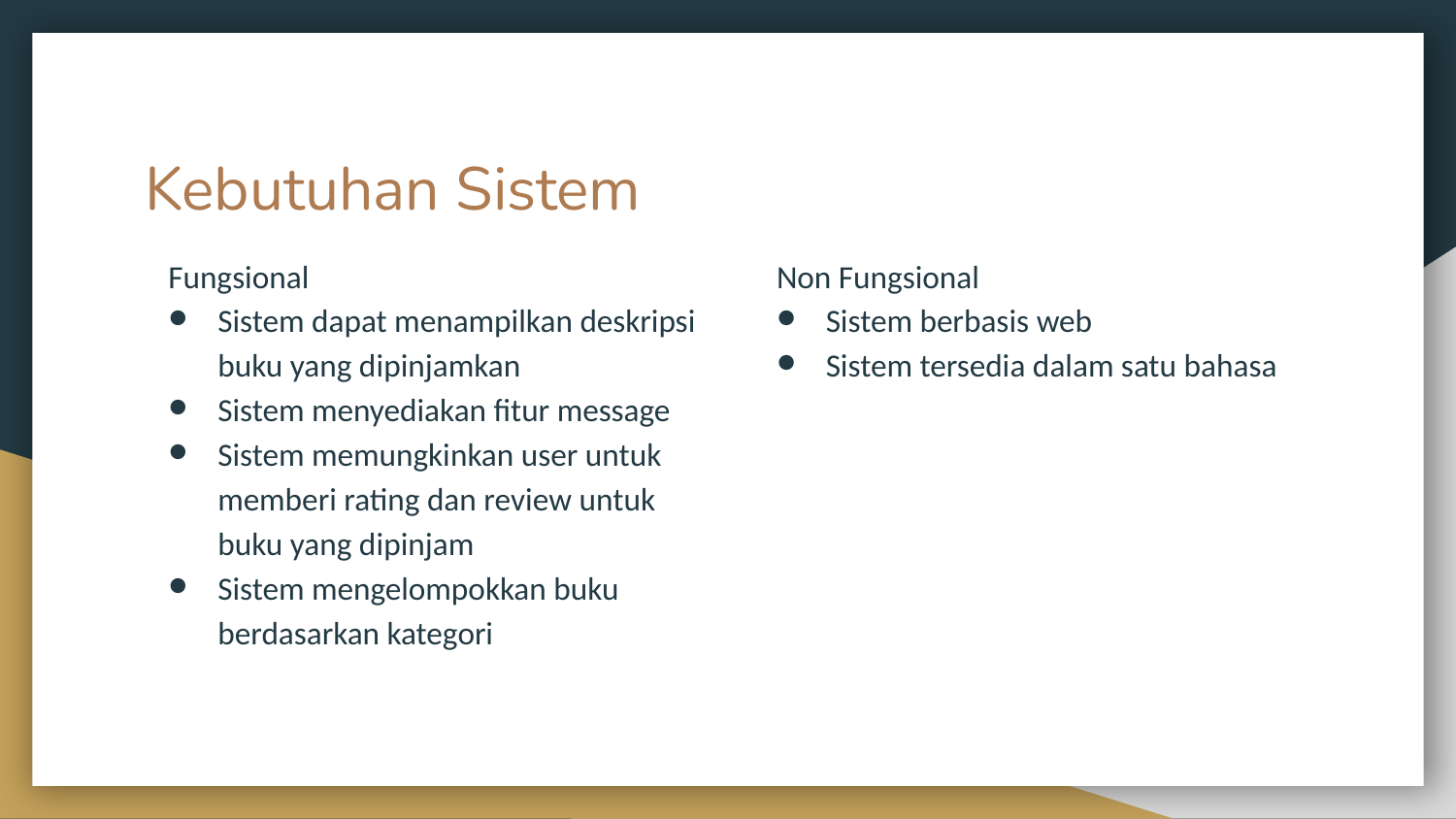

# Kebutuhan Sistem
Fungsional
Sistem dapat menampilkan deskripsi buku yang dipinjamkan
Sistem menyediakan fitur message
Sistem memungkinkan user untuk memberi rating dan review untuk buku yang dipinjam
Sistem mengelompokkan buku berdasarkan kategori

Non Fungsional
Sistem berbasis web
Sistem tersedia dalam satu bahasa